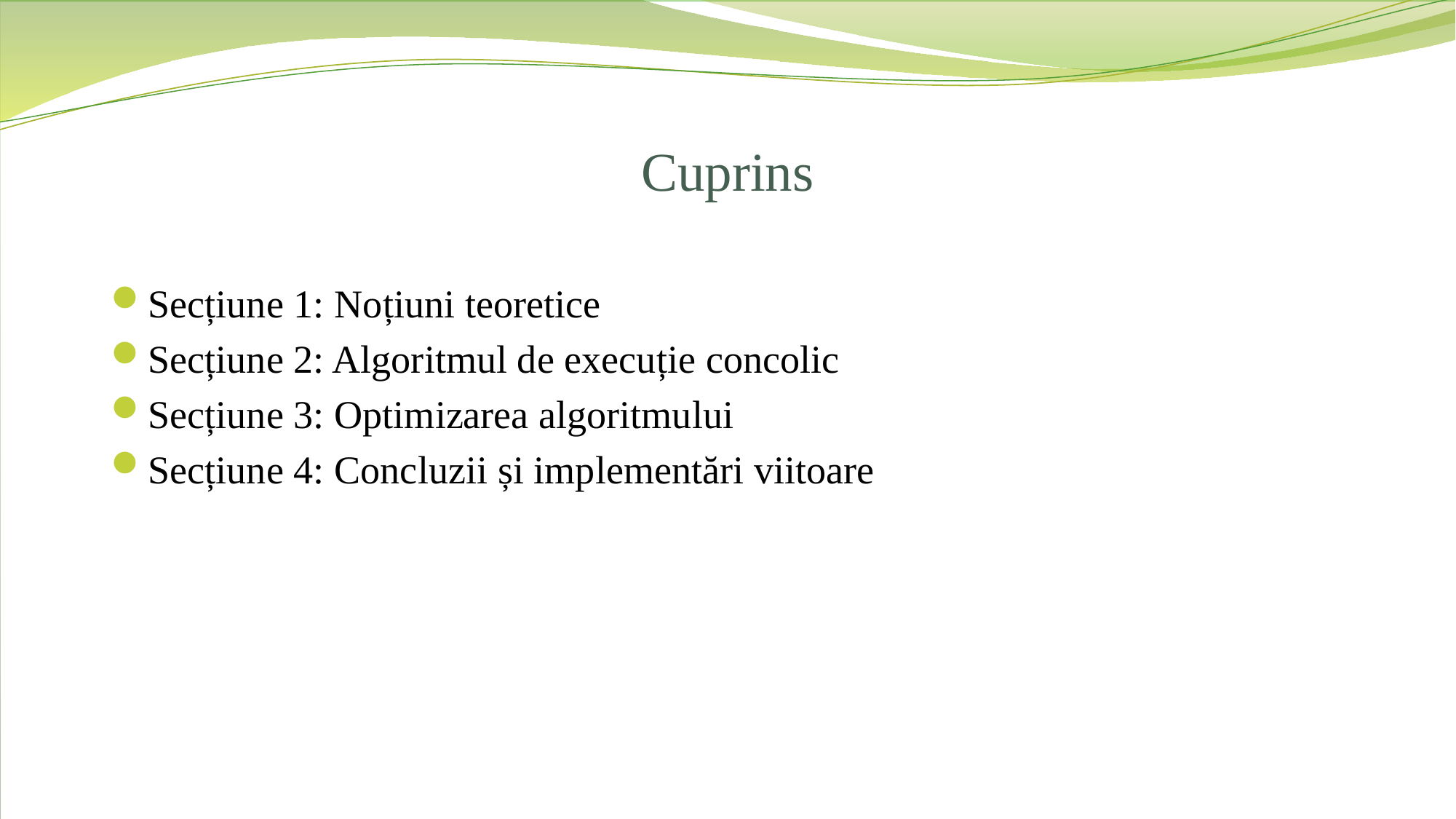

# Cuprins

Secțiune 1: Noțiuni teoretice
Secțiune 2: Algoritmul de execuție concolic
Secțiune 3: Optimizarea algoritmului
Secțiune 4: Concluzii și implementări viitoare